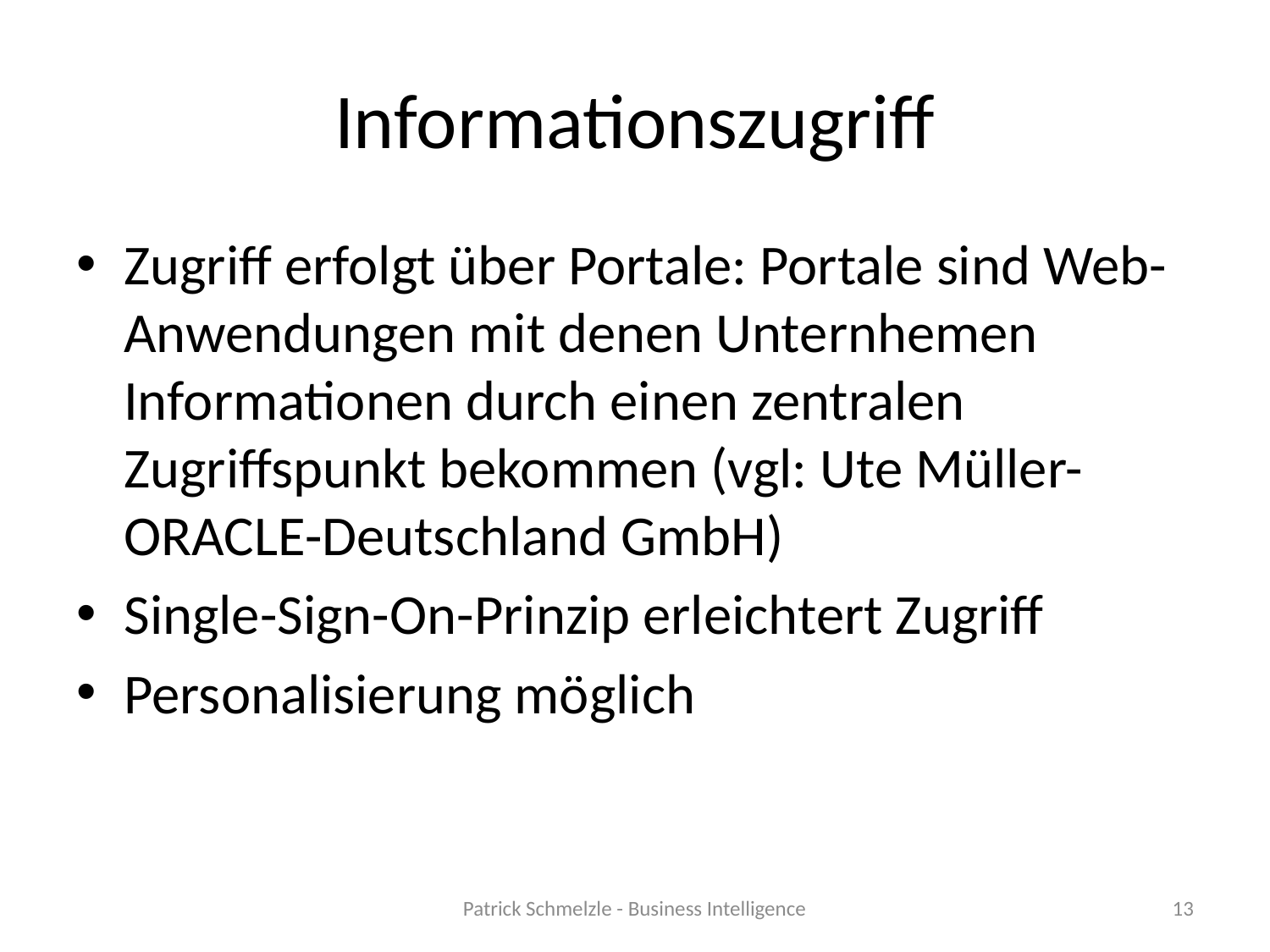

# Informationszugriff
Zugriff erfolgt über Portale: Portale sind Web-Anwendungen mit denen Unternhemen Informationen durch einen zentralen Zugriffspunkt bekommen (vgl: Ute Müller- ORACLE-Deutschland GmbH)
Single-Sign-On-Prinzip erleichtert Zugriff
Personalisierung möglich
Patrick Schmelzle - Business Intelligence
13